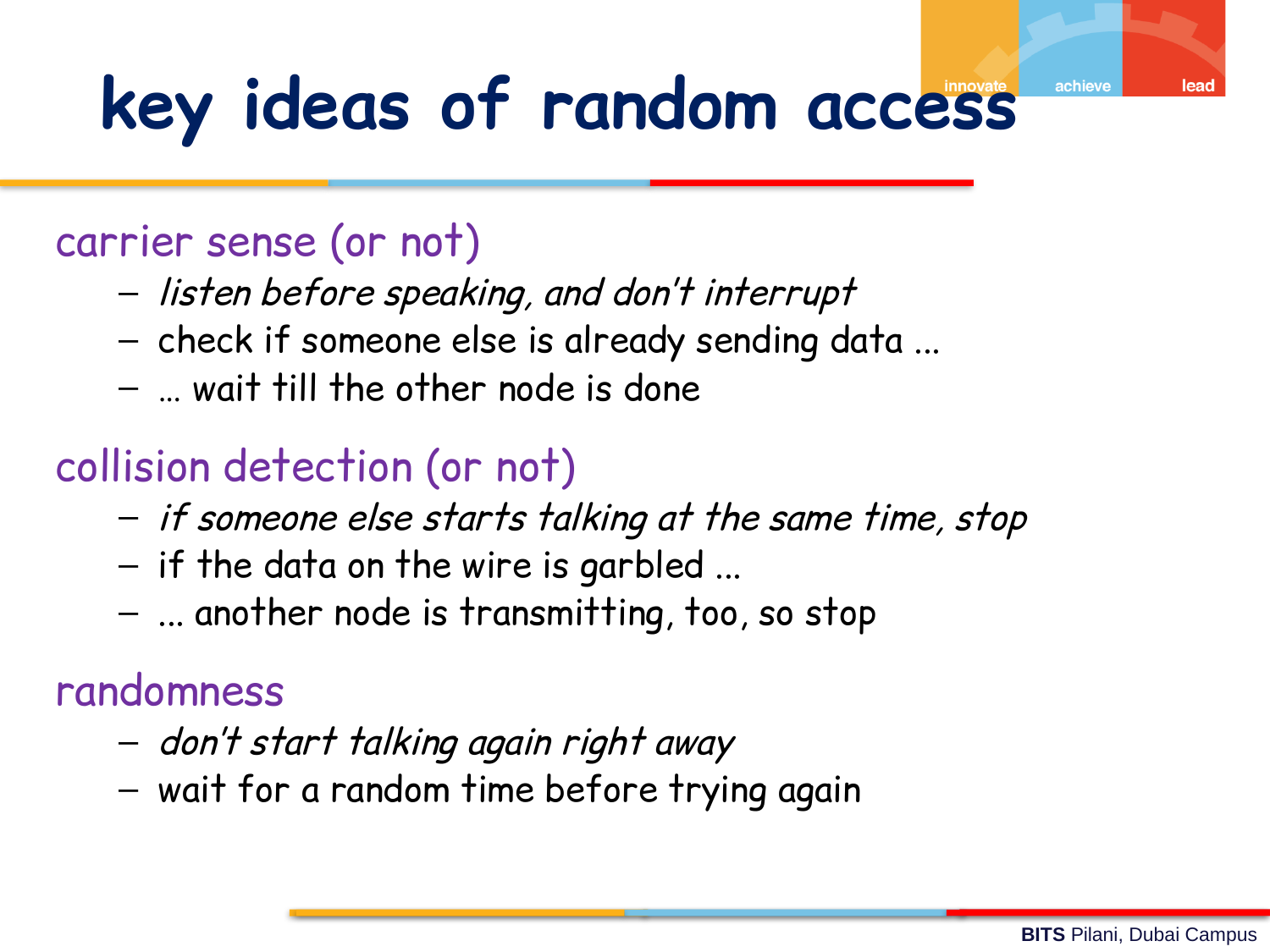

key ideas of random access
carrier sense (or not)
listen before speaking, and don’t interrupt
check if someone else is already sending data ...
… wait till the other node is done
collision detection (or not)
if someone else starts talking at the same time, stop
if the data on the wire is garbled ...
... another node is transmitting, too, so stop
randomness
don’t start talking again right away
wait for a random time before trying again